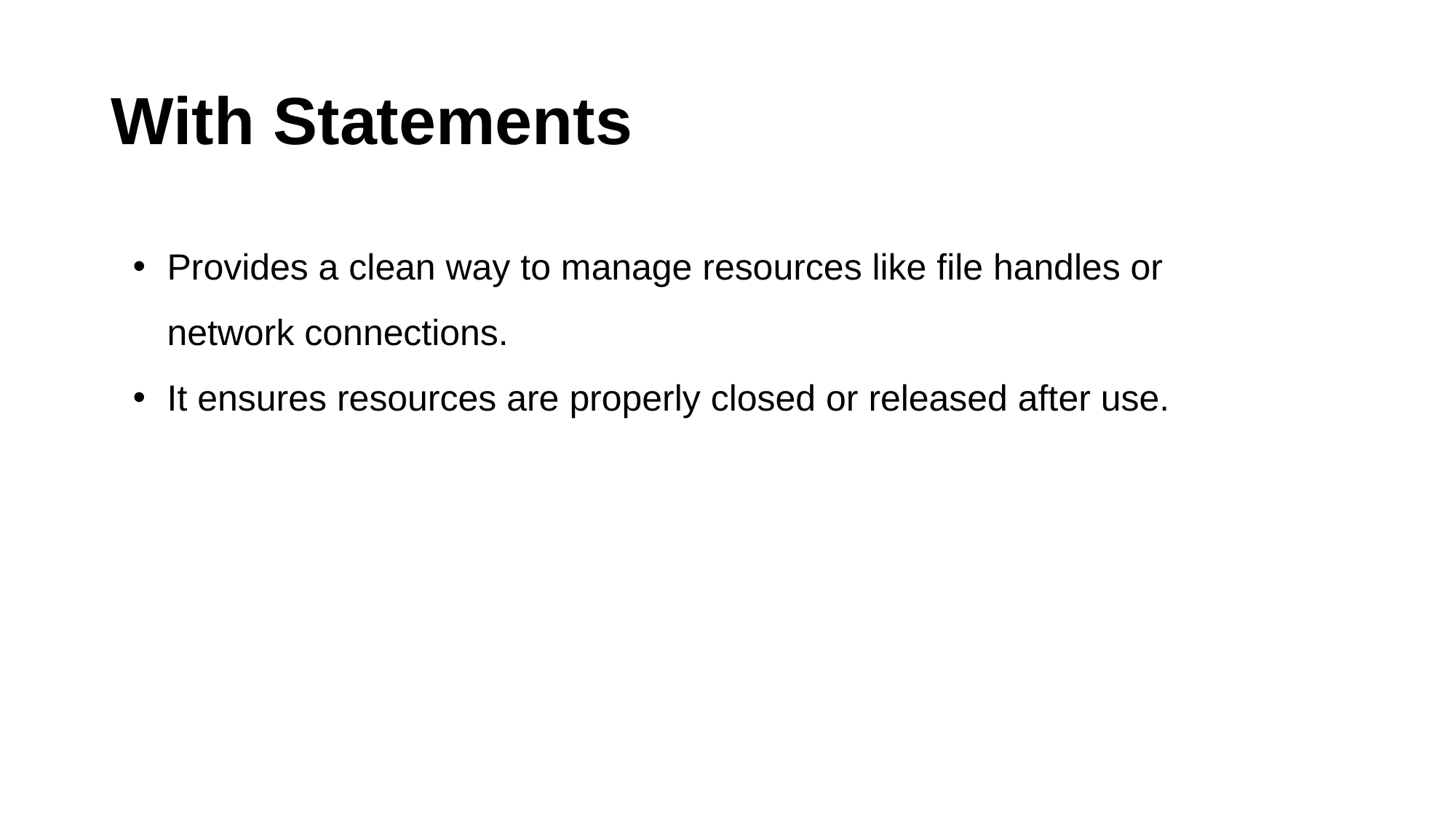

# With Statements
Provides a clean way to manage resources like file handles or network connections.
It ensures resources are properly closed or released after use.